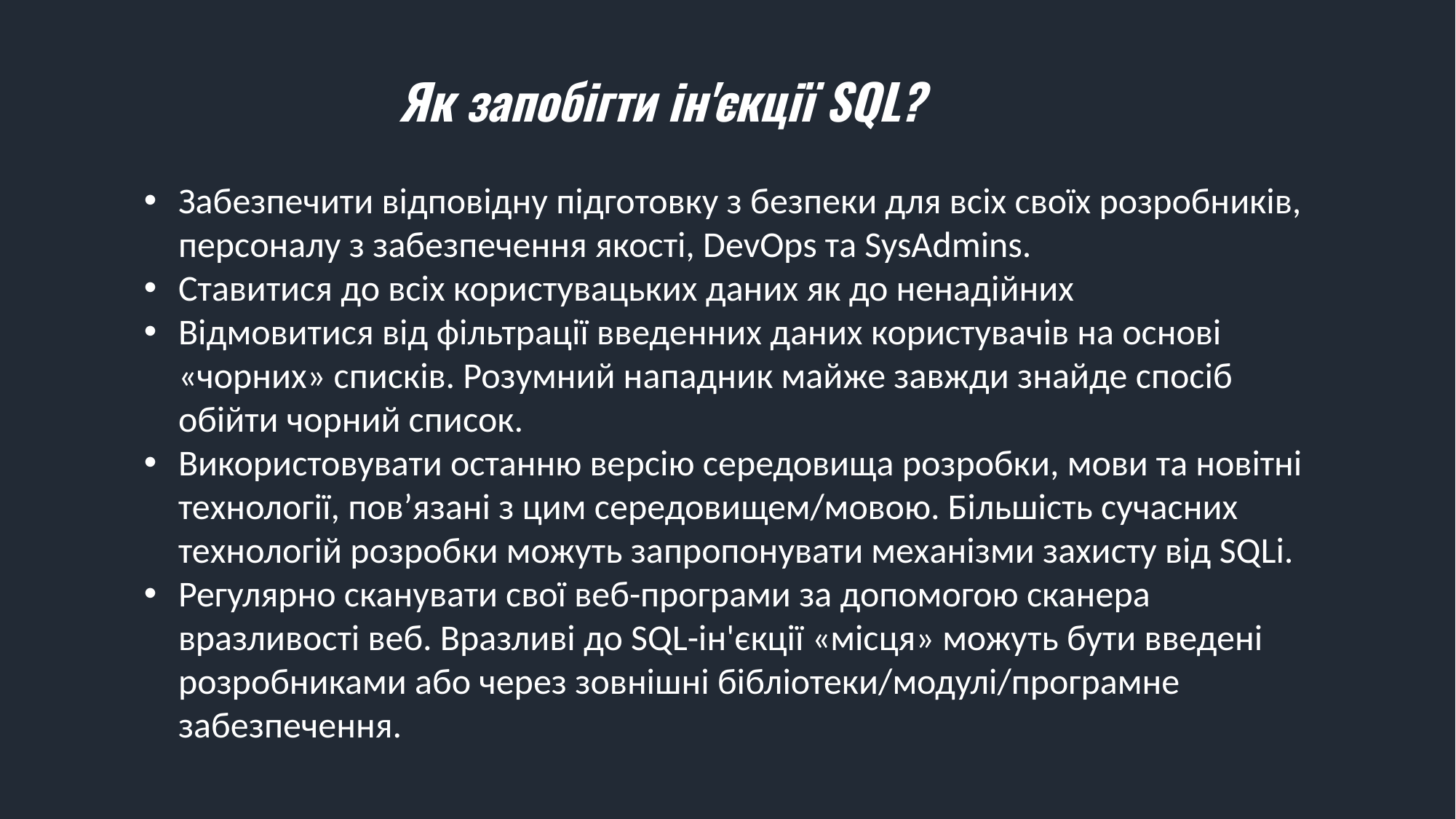

Як запобігти ін'єкції SQL?
Забезпечити відповідну підготовку з безпеки для всіх своїх розробників, персоналу з забезпечення якості, DevOps та SysAdmins.
Ставитися до всіх користувацьких даних як до ненадійних
Відмовитися від фільтрації введенних даних користувачів на основі «чорних» списків. Розумний нападник майже завжди знайде спосіб обійти чорний список.
Використовувати останню версію середовища розробки, мови та новітні технології, пов’язані з цим середовищем/мовою. Більшість сучасних технологій розробки можуть запропонувати механізми захисту від SQLi.
Регулярно сканувати свої веб-програми за допомогою сканера вразливості веб. Вразливі до SQL-ін'єкції «місця» можуть бути введені розробниками або через зовнішні бібліотеки/модулі/програмне забезпечення.